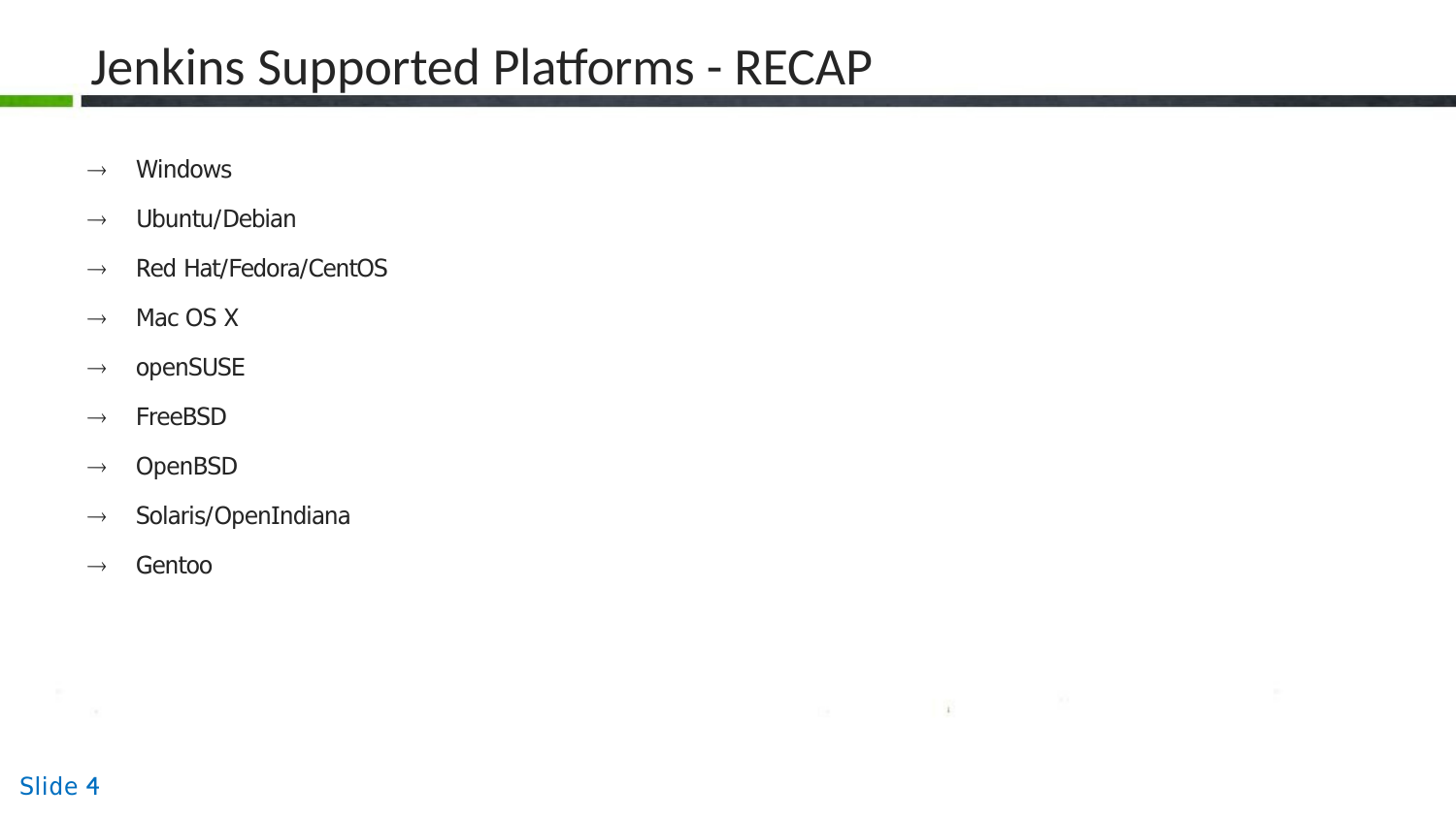

# Jenkins Supported Platforms - RECAP
→	Windows
→	Ubuntu/Debian
→	Red Hat/Fedora/CentOS
→	Mac OS X
→	openSUSE
→	FreeBSD
→	OpenBSD
→	Solaris/OpenIndiana
→	Gentoo

Slide 4